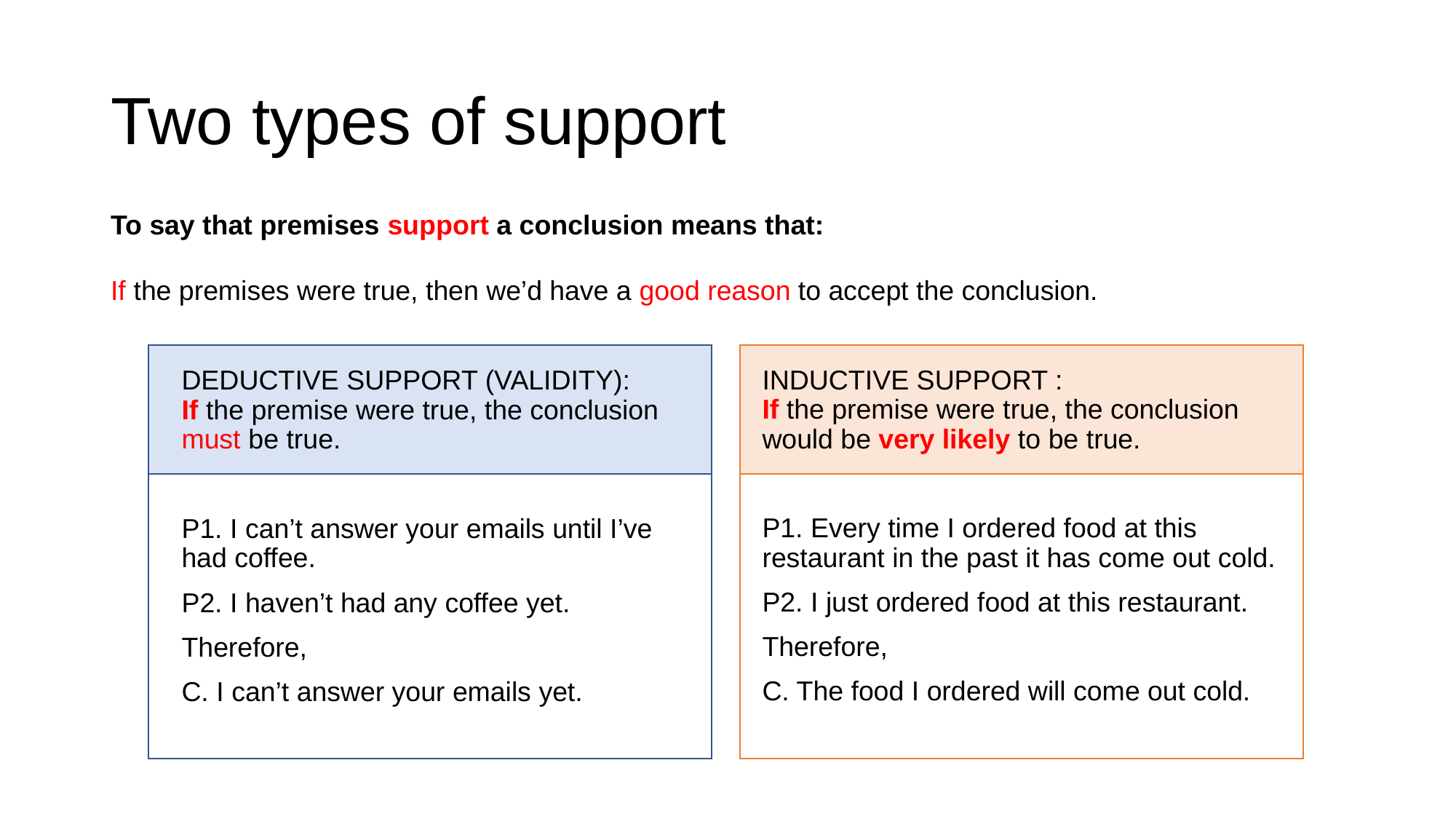

# Two types of support
To say that premises support a conclusion means that:

If the premises were true, then we’d have a good reason to accept the conclusion.

INDUCTIVE SUPPORT :
If the premise were true, the conclusion would be very likely to be true.

P1. Every time I ordered food at this restaurant in the past it has come out cold.
P2. I just ordered food at this restaurant.
Therefore,
C. The food I ordered will come out cold.
DEDUCTIVE SUPPORT (VALIDITY):
If the premise were true, the conclusion must be true.

P1. I can’t answer your emails until I’ve had coffee.
P2. I haven’t had any coffee yet.
Therefore,
C. I can’t answer your emails yet.